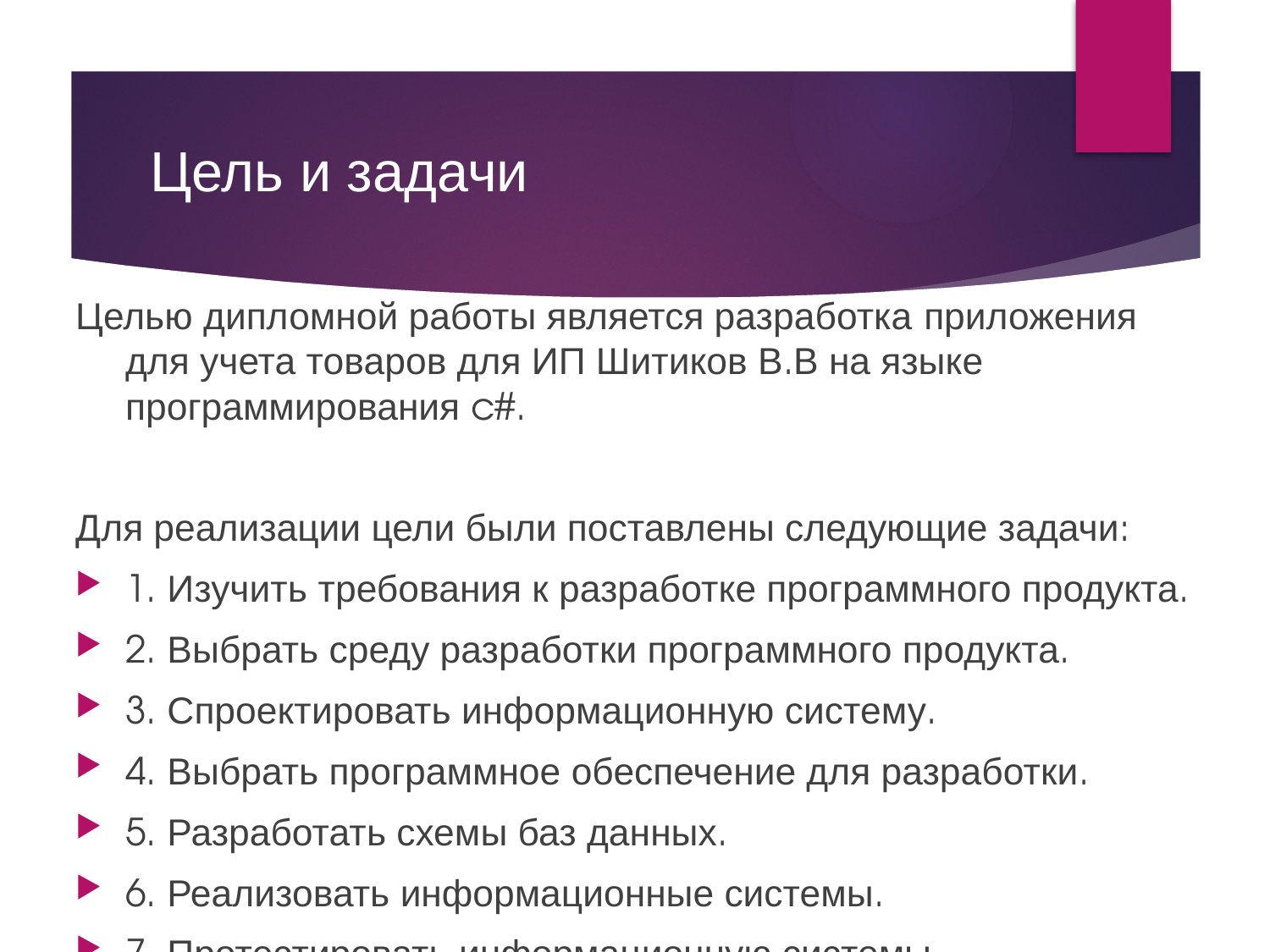

# Цель и задачи
Целью дипломной работы является разработка приложения для учета товаров для ИП Шитиков В.В на языке программирования c#.

Для реализации цели были поставлены следующие задачи:
1. Изучить требования к разработке программного продукта.
2. Выбрать среду разработки программного продукта.
3. Спроектировать информационную систему.
4. Выбрать программное обеспечение для разработки.
5. Разработать схемы баз данных.
6. Реализовать информационные системы.
7. Протестировать информационную системы